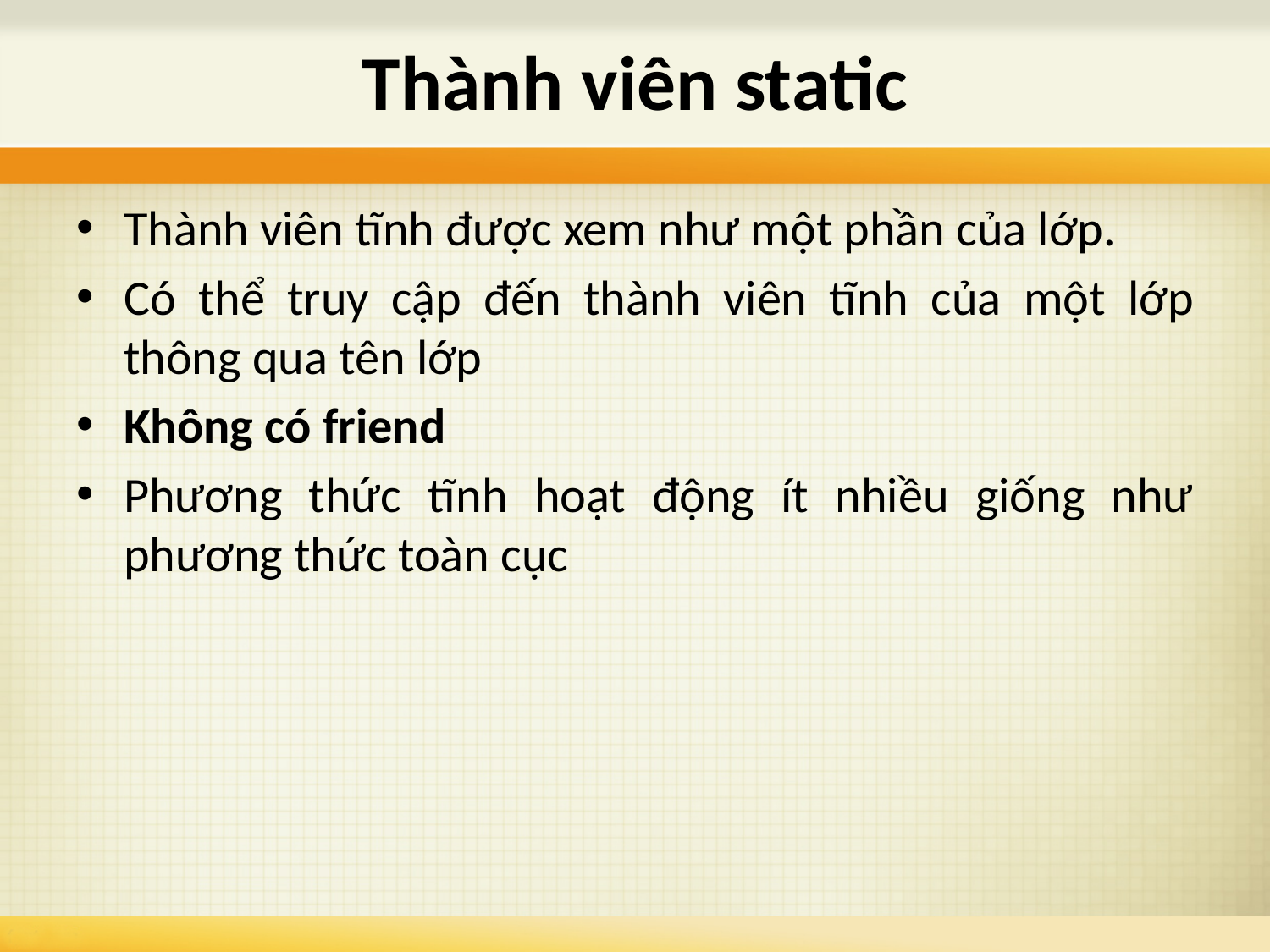

# Thành viên static
Thành viên tĩnh được xem như một phần của lớp.
Có thể truy cập đến thành viên tĩnh của một lớp thông qua tên lớp
Không có friend
Phương thức tĩnh hoạt động ít nhiều giống như phương thức toàn cục